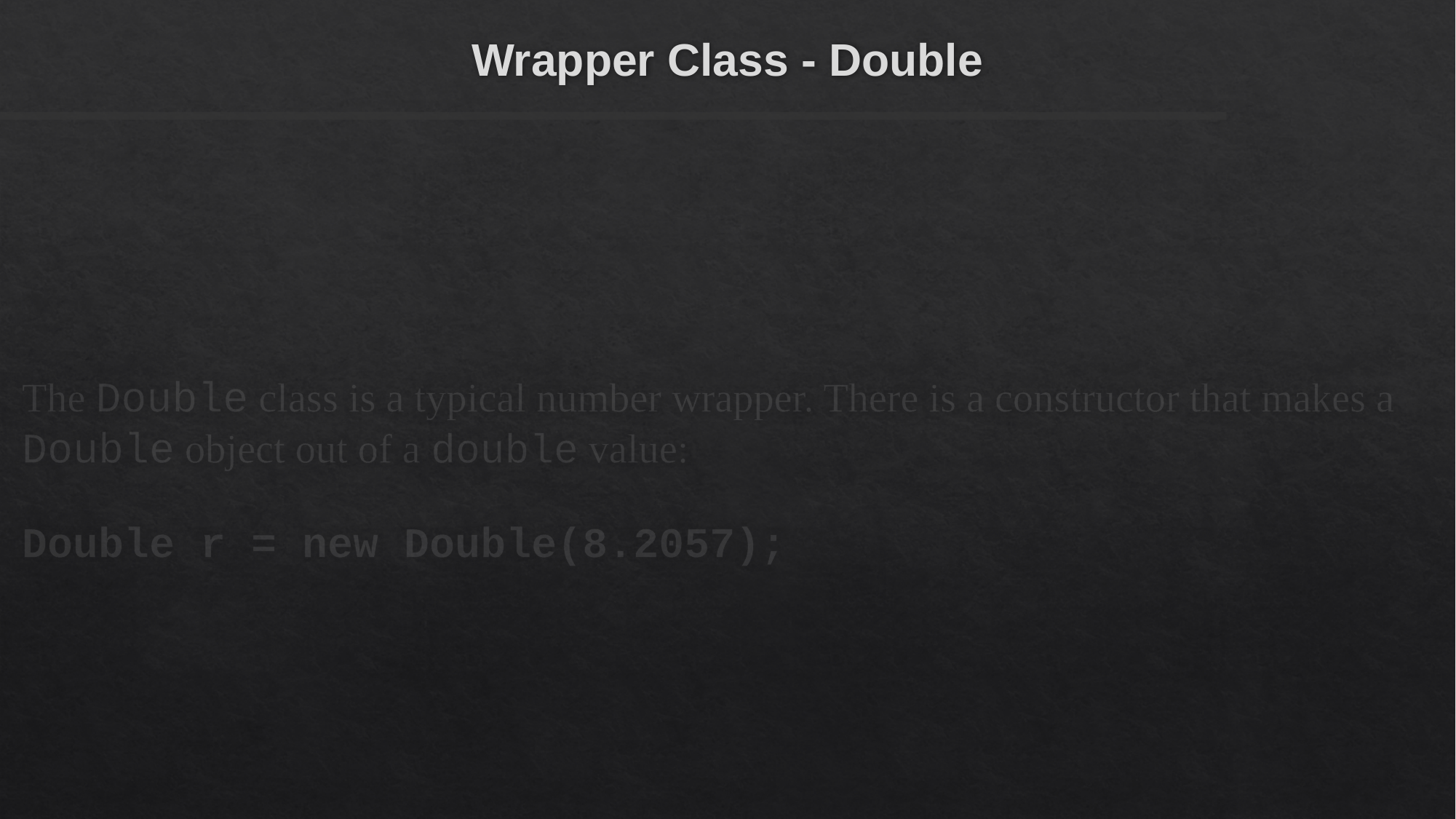

# Wrapper Class - Double
The Double class is a typical number wrapper. There is a constructor that makes a Double object out of a double value:

Double r = new Double(8.2057);